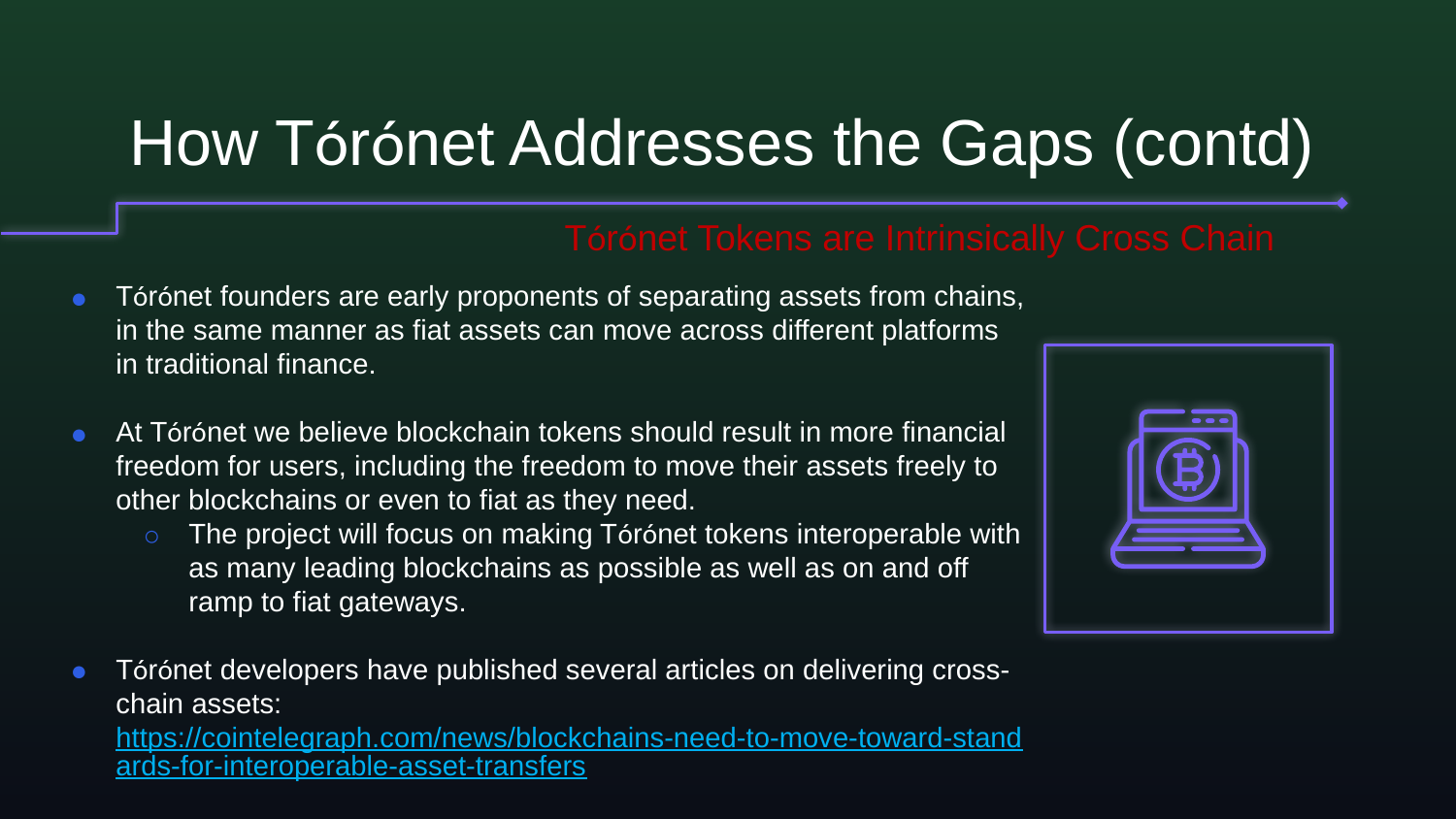

# How Tórónet Addresses the Gaps (contd)
Tórónet Tokens are Intrinsically Cross Chain

Tórónet founders are early proponents of separating assets from chains, in the same manner as fiat assets can move across different platforms in traditional finance.

At Tórónet we believe blockchain tokens should result in more financial freedom for users, including the freedom to move their assets freely to other blockchains or even to fiat as they need.
The project will focus on making Tórónet tokens interoperable with as many leading blockchains as possible as well as on and off ramp to fiat gateways.

Tórónet developers have published several articles on delivering cross-chain assets:
https://cointelegraph.com/news/blockchains-need-to-move-toward-standards-for-interoperable-asset-transfers